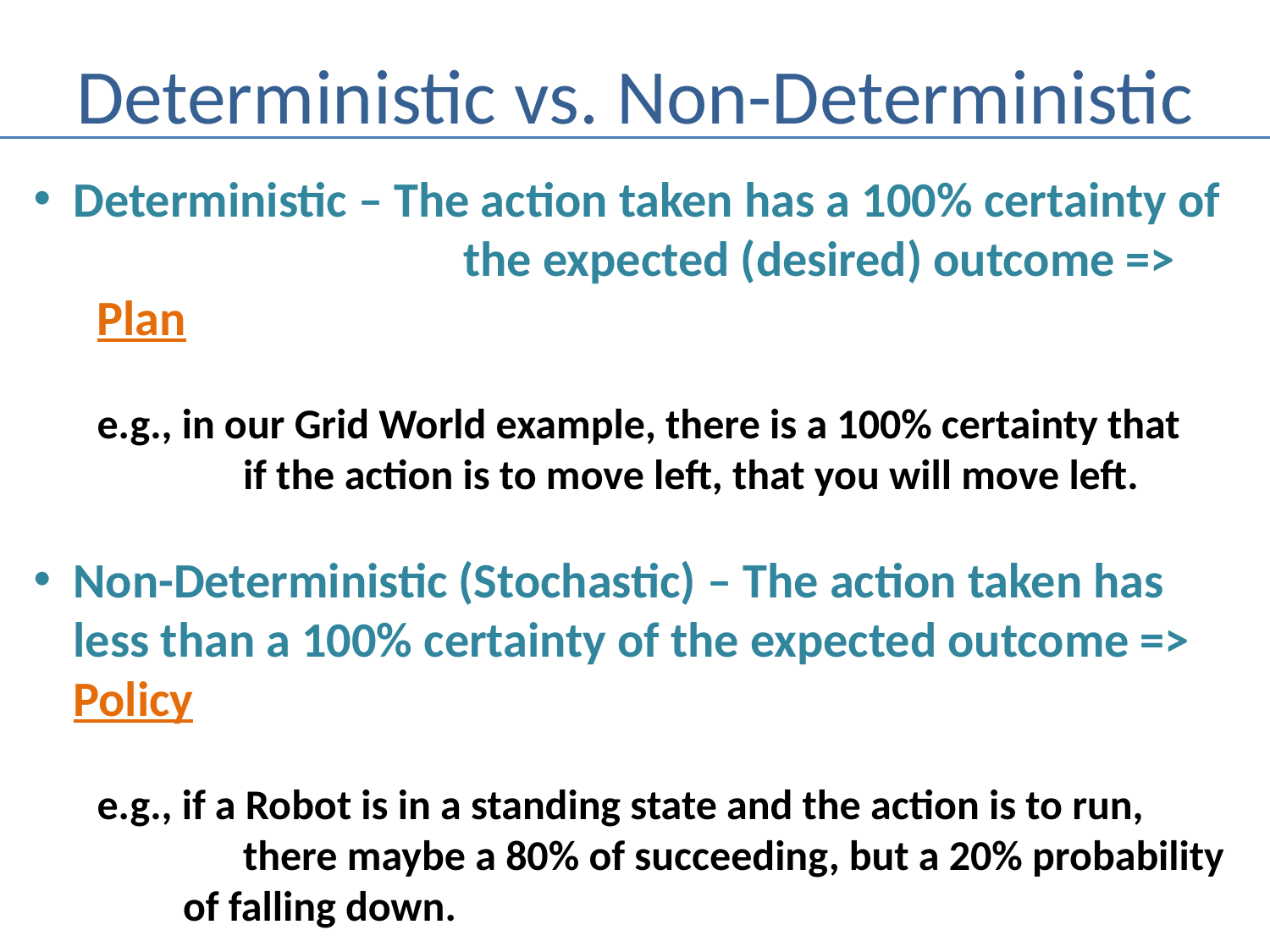

# Deterministic vs. Non-Deterministic
Deterministic – The action taken has a 100% certainty of
		          the expected (desired) outcome => Plan
e.g., in our Grid World example, there is a 100% certainty that
	  if the action is to move left, that you will move left.

Non-Deterministic (Stochastic) – The action taken has less than a 100% certainty of the expected outcome => Policy
e.g., if a Robot is in a standing state and the action is to run,
	  there maybe a 80% of succeeding, but a 20% probability
         of falling down.